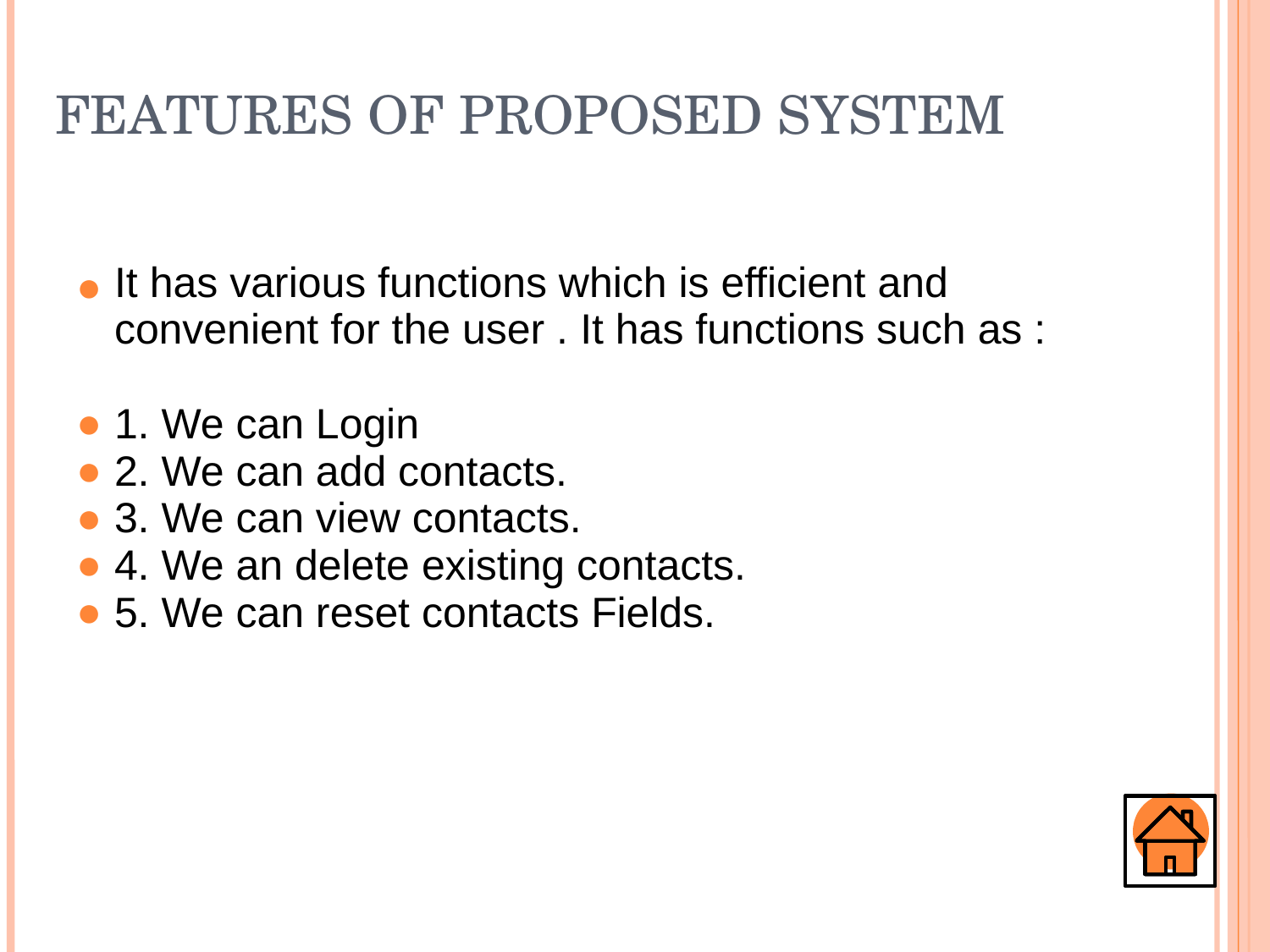

Features of Proposed System

It has various functions which is efficient and convenient for the user . It has functions such as :

1. We can Login
2. We can add contacts.
3. We can view contacts.
4. We an delete existing contacts.
5. We can reset contacts Fields.